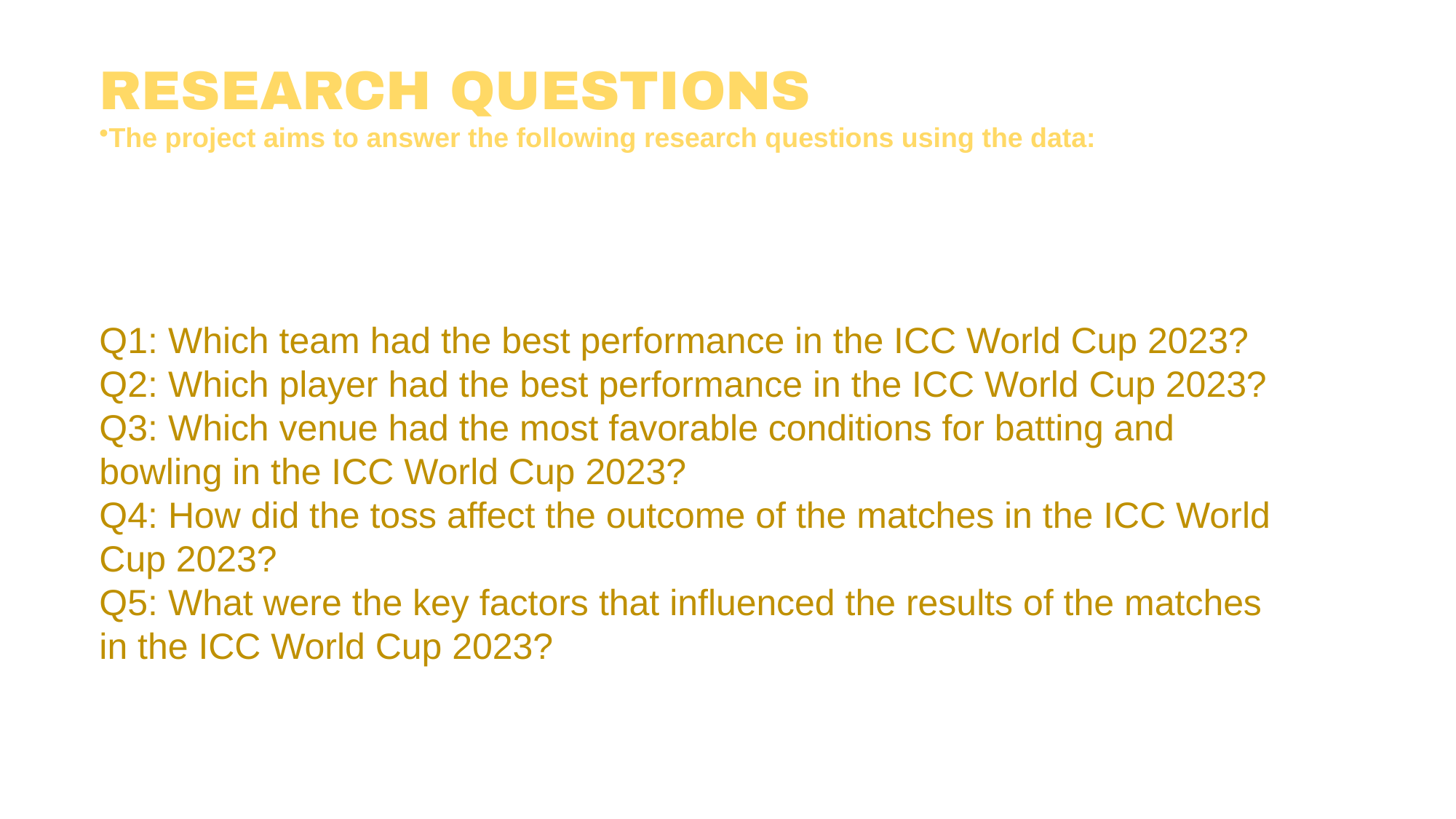

RESEARCH QUESTIONS
The project aims to answer the following research questions using the data:

Q1: Which team had the best performance in the ICC World Cup 2023?
Q2: Which player had the best performance in the ICC World Cup 2023?
Q3: Which venue had the most favorable conditions for batting and bowling in the ICC World Cup 2023?
Q4: How did the toss affect the outcome of the matches in the ICC World Cup 2023?
Q5: What were the key factors that influenced the results of the matches in the ICC World Cup 2023?